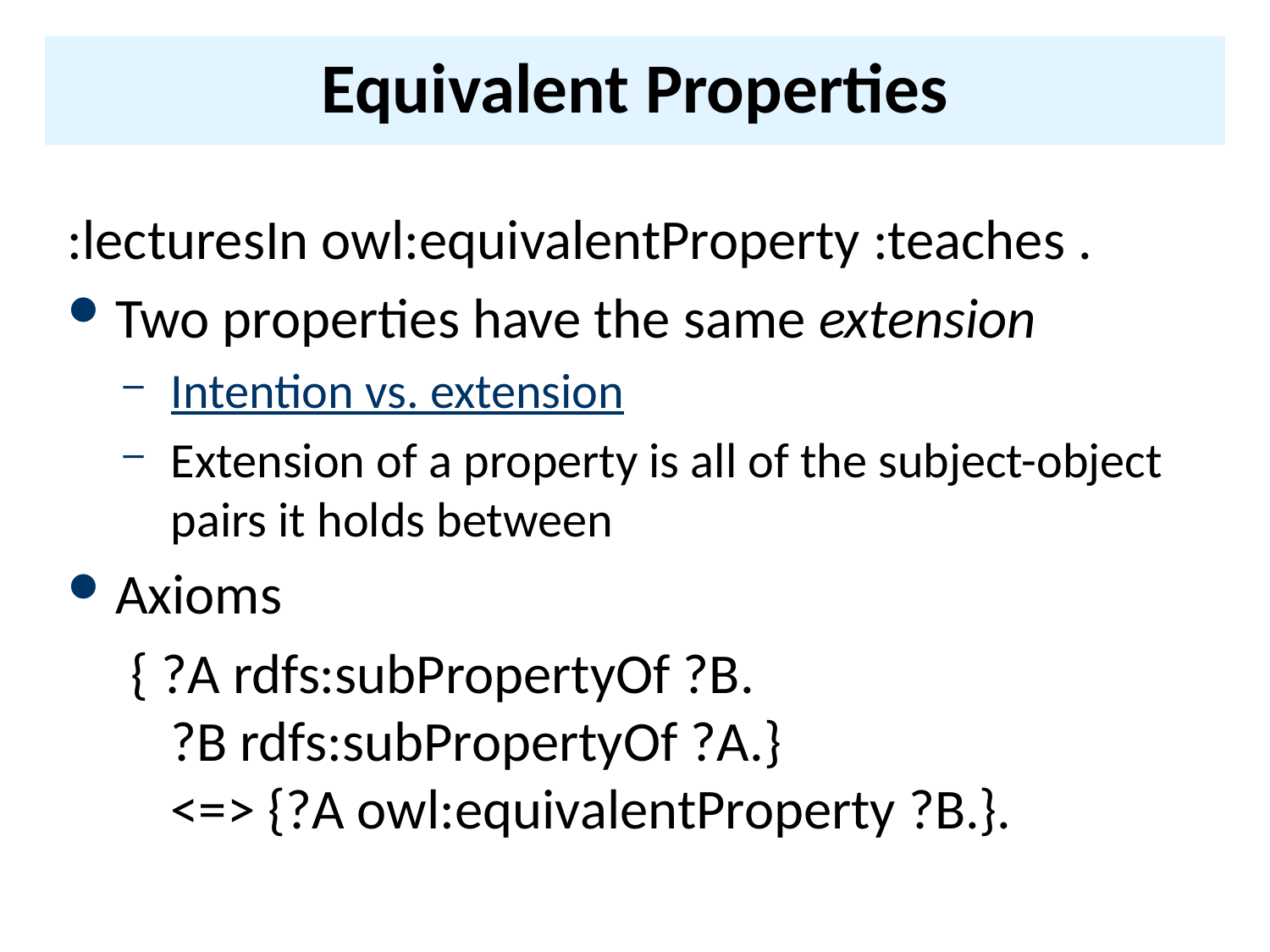

# Equivalent Properties
:lecturesIn owl:equivalentProperty :teaches .
Two properties have the same extension
Intention vs. extension
Extension of a property is all of the subject-object pairs it holds between
Axioms
{ ?A rdfs:subPropertyOf ?B.
?B rdfs:subPropertyOf ?A.}
<=> {?A owl:equivalentProperty ?B.}.